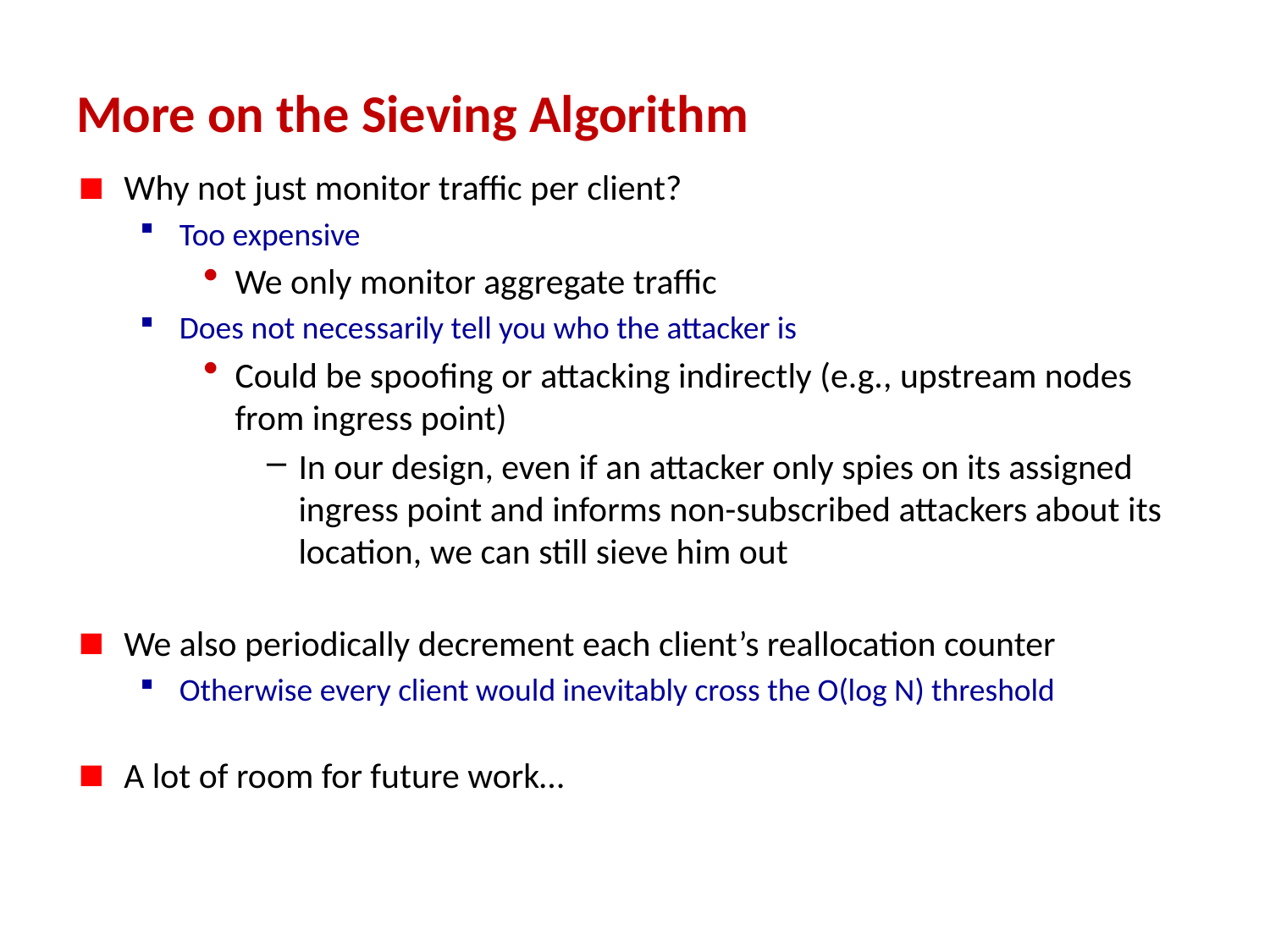

# More on the Sieving Algorithm
Why not just monitor traffic per client?
Too expensive
We only monitor aggregate traffic
Does not necessarily tell you who the attacker is
Could be spoofing or attacking indirectly (e.g., upstream nodes from ingress point)
In our design, even if an attacker only spies on its assigned ingress point and informs non-subscribed attackers about its location, we can still sieve him out
We also periodically decrement each client’s reallocation counter
Otherwise every client would inevitably cross the O(log N) threshold
A lot of room for future work…